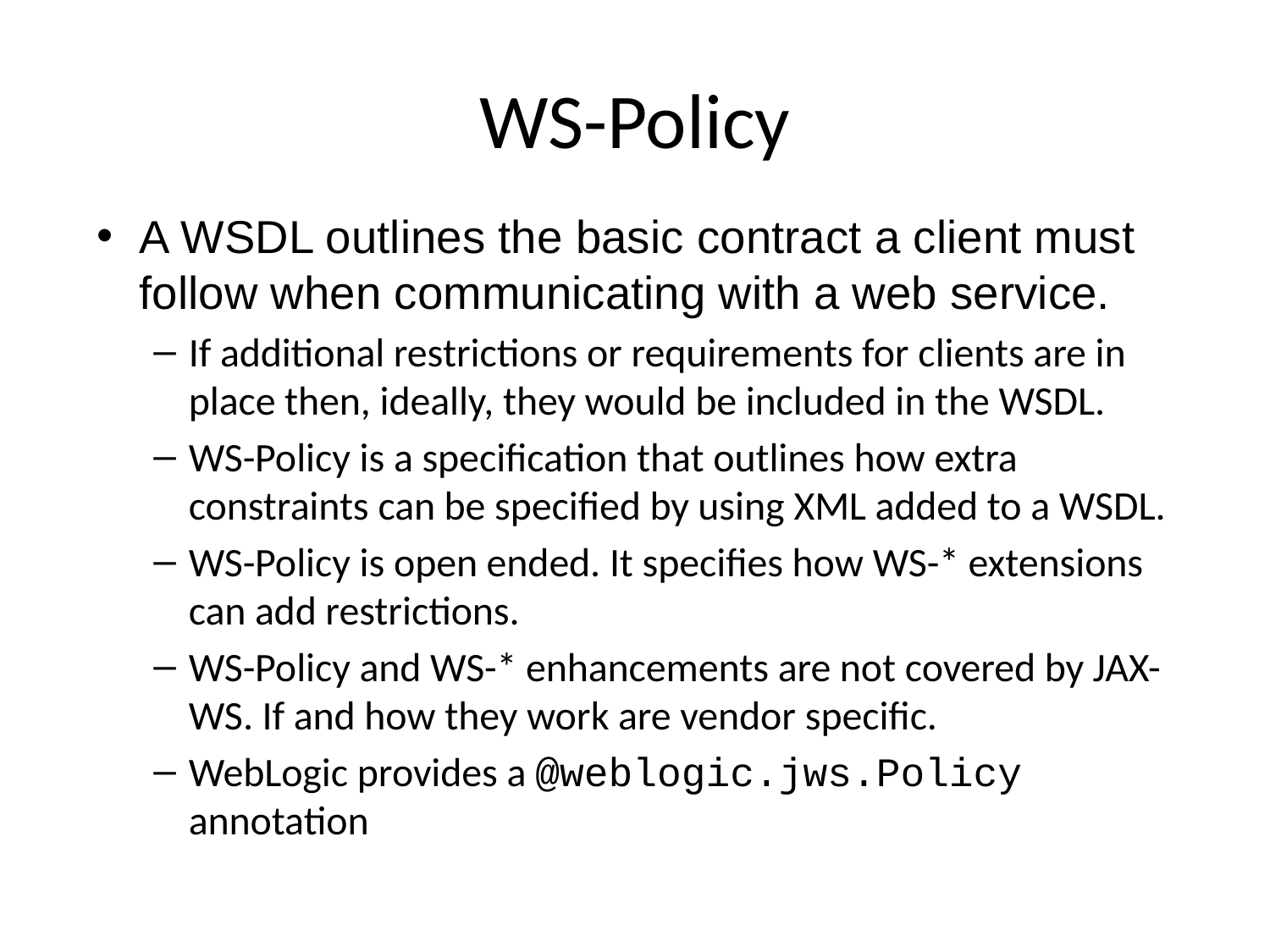

# WS-Policy
A WSDL outlines the basic contract a client must follow when communicating with a web service.
If additional restrictions or requirements for clients are in place then, ideally, they would be included in the WSDL.
WS-Policy is a specification that outlines how extra constraints can be specified by using XML added to a WSDL.
WS-Policy is open ended. It specifies how WS-* extensions can add restrictions.
WS-Policy and WS-* enhancements are not covered by JAX-WS. If and how they work are vendor specific.
WebLogic provides a @weblogic.jws.Policy annotation